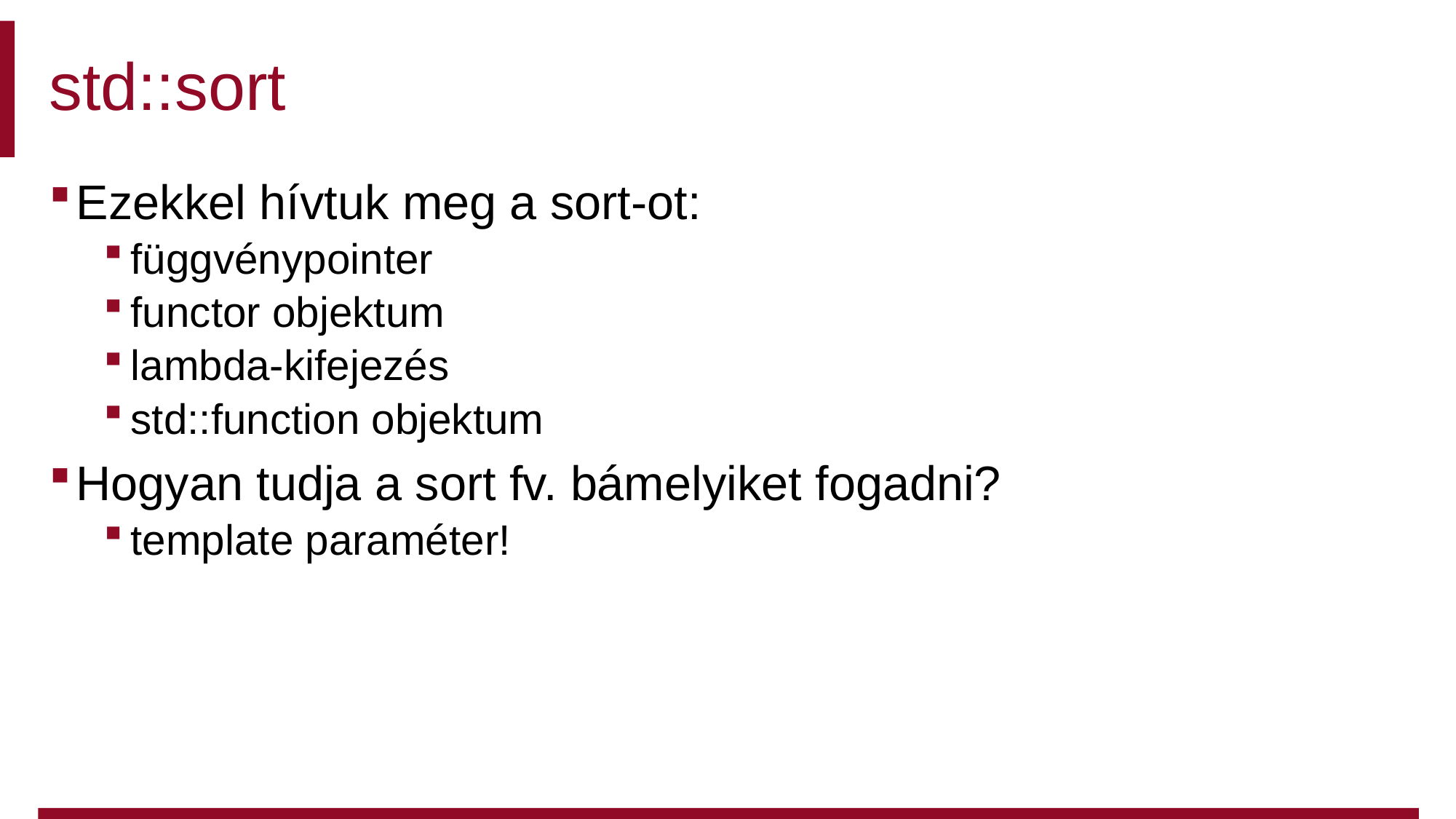

# std::sort
Ezekkel hívtuk meg a sort-ot:
függvénypointer
functor objektum
lambda-kifejezés
std::function objektum
Hogyan tudja a sort fv. bámelyiket fogadni?
template paraméter!